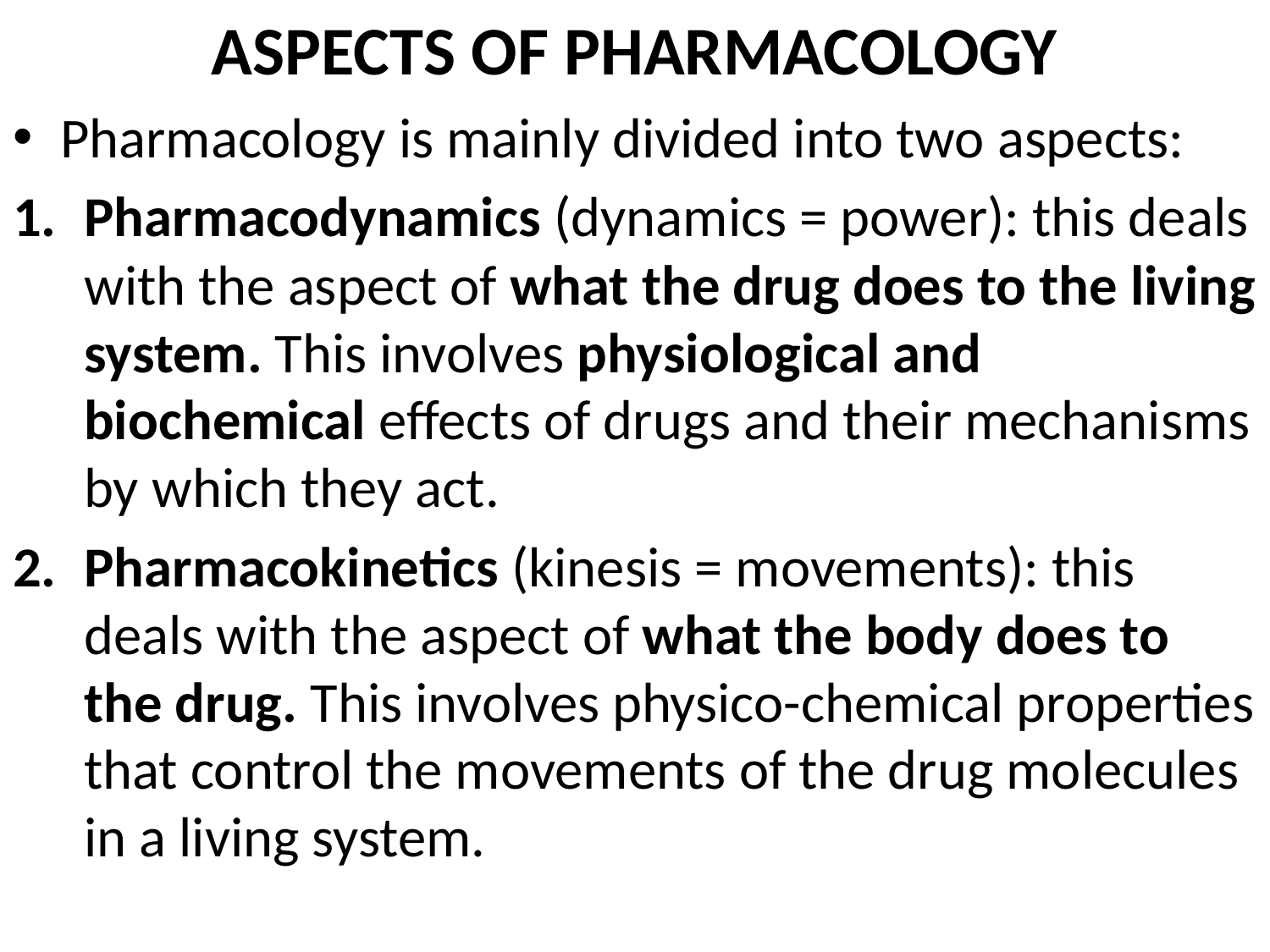

# ASPECTS OF PHARMACOLOGY
Pharmacology is mainly divided into two aspects:
Pharmacodynamics (dynamics = power): this deals with the aspect of what the drug does to the living system. This involves physiological and biochemical effects of drugs and their mechanisms by which they act.
Pharmacokinetics (kinesis = movements): this deals with the aspect of what the body does to the drug. This involves physico-chemical properties that control the movements of the drug molecules in a living system.